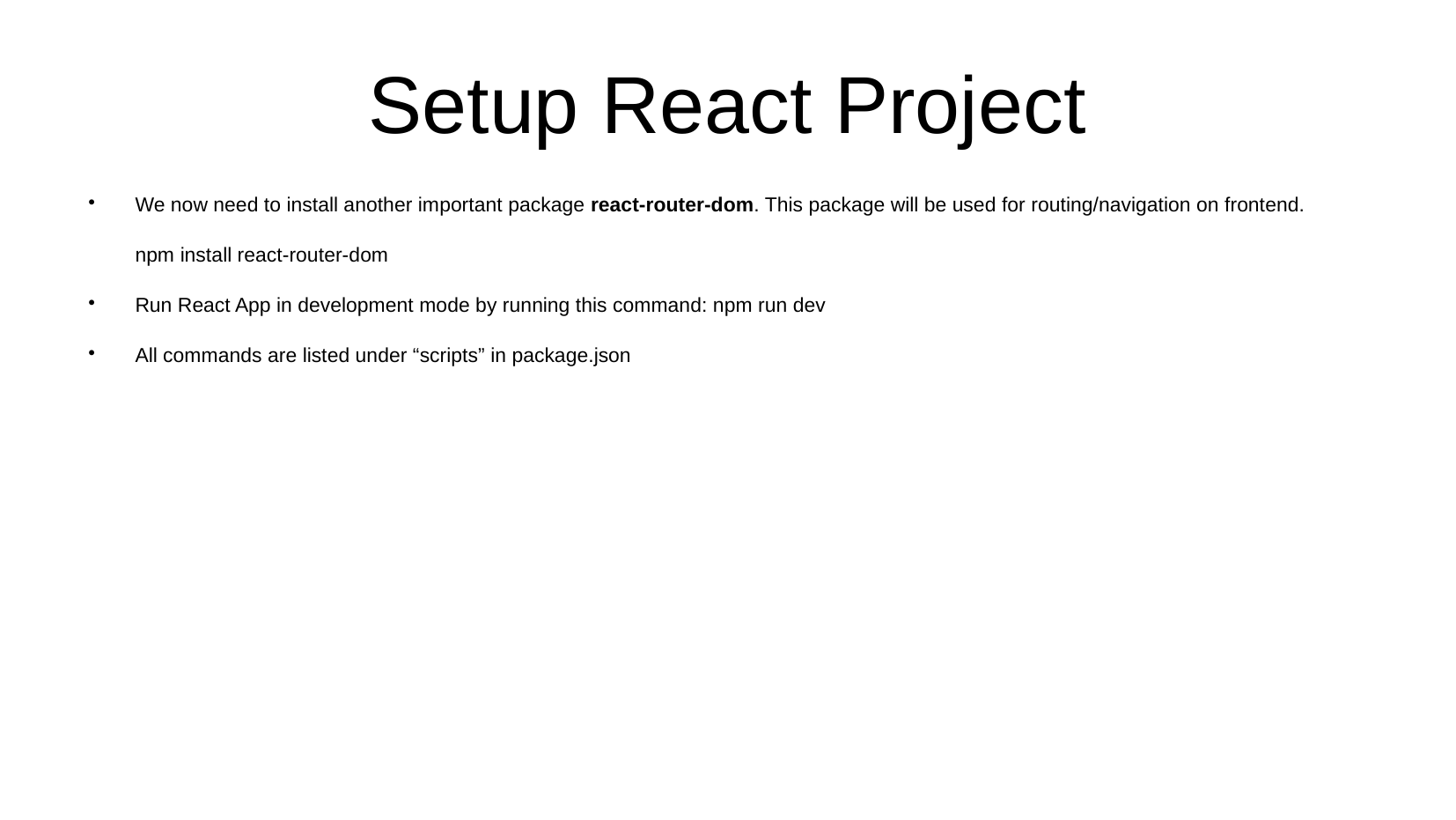

# Setup React Project
We now need to install another important package react-router-dom. This package will be used for routing/navigation on frontend.
npm install react-router-dom
Run React App in development mode by running this command: npm run dev
All commands are listed under “scripts” in package.json